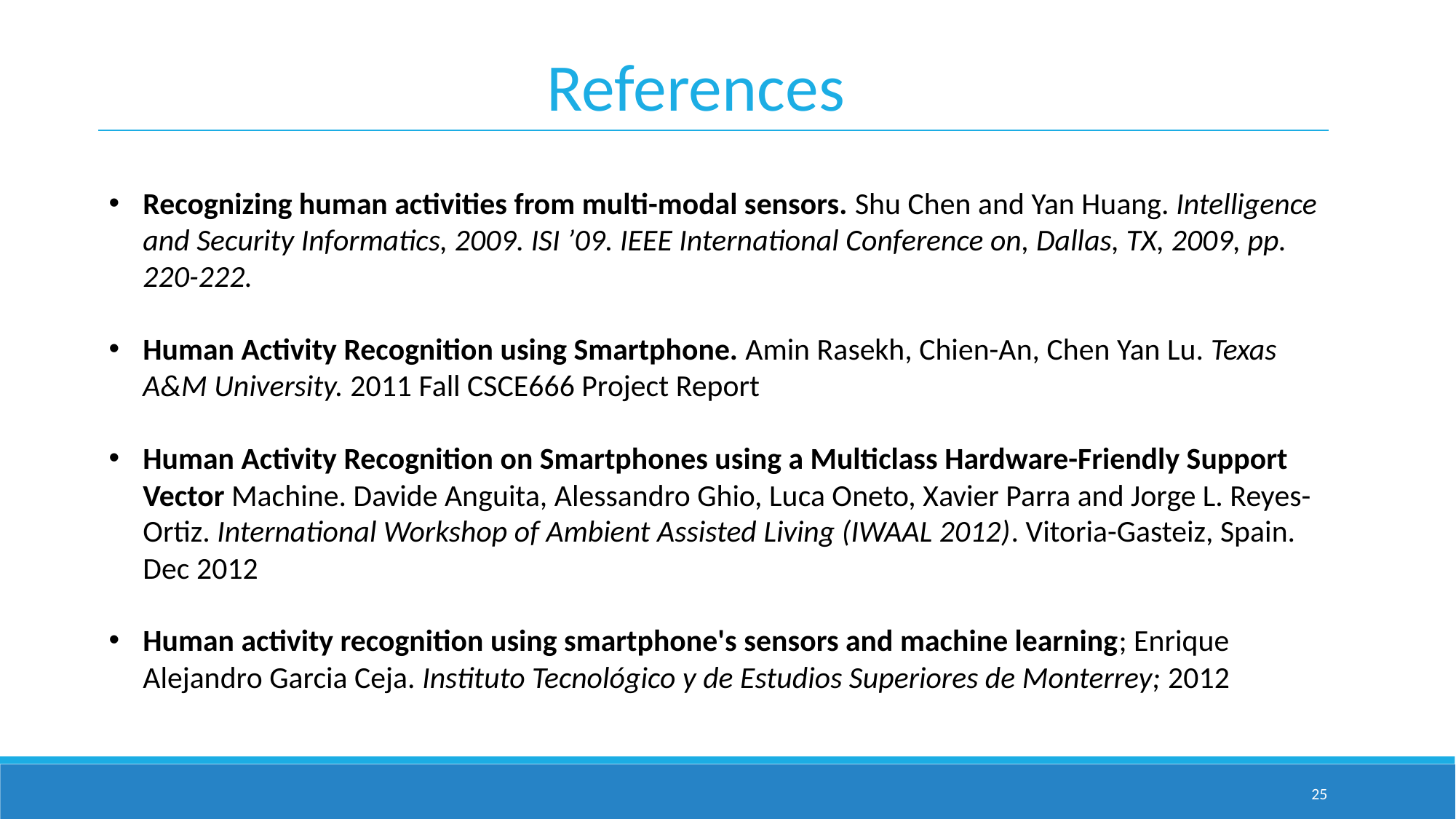

References
Recognizing human activities from multi-modal sensors. Shu Chen and Yan Huang. Intelligence and Security Informatics, 2009. ISI ’09. IEEE International Conference on, Dallas, TX, 2009, pp. 220-222.

Human Activity Recognition using Smartphone. Amin Rasekh, Chien-An, Chen Yan Lu. Texas A&M University. 2011 Fall CSCE666 Project Report

Human Activity Recognition on Smartphones using a Multiclass Hardware-Friendly Support Vector Machine. Davide Anguita, Alessandro Ghio, Luca Oneto, Xavier Parra and Jorge L. Reyes-Ortiz. International Workshop of Ambient Assisted Living (IWAAL 2012). Vitoria-Gasteiz, Spain. Dec 2012

Human activity recognition using smartphone's sensors and machine learning; Enrique Alejandro Garcia Ceja. Instituto Tecnológico y de Estudios Superiores de Monterrey; 2012

25